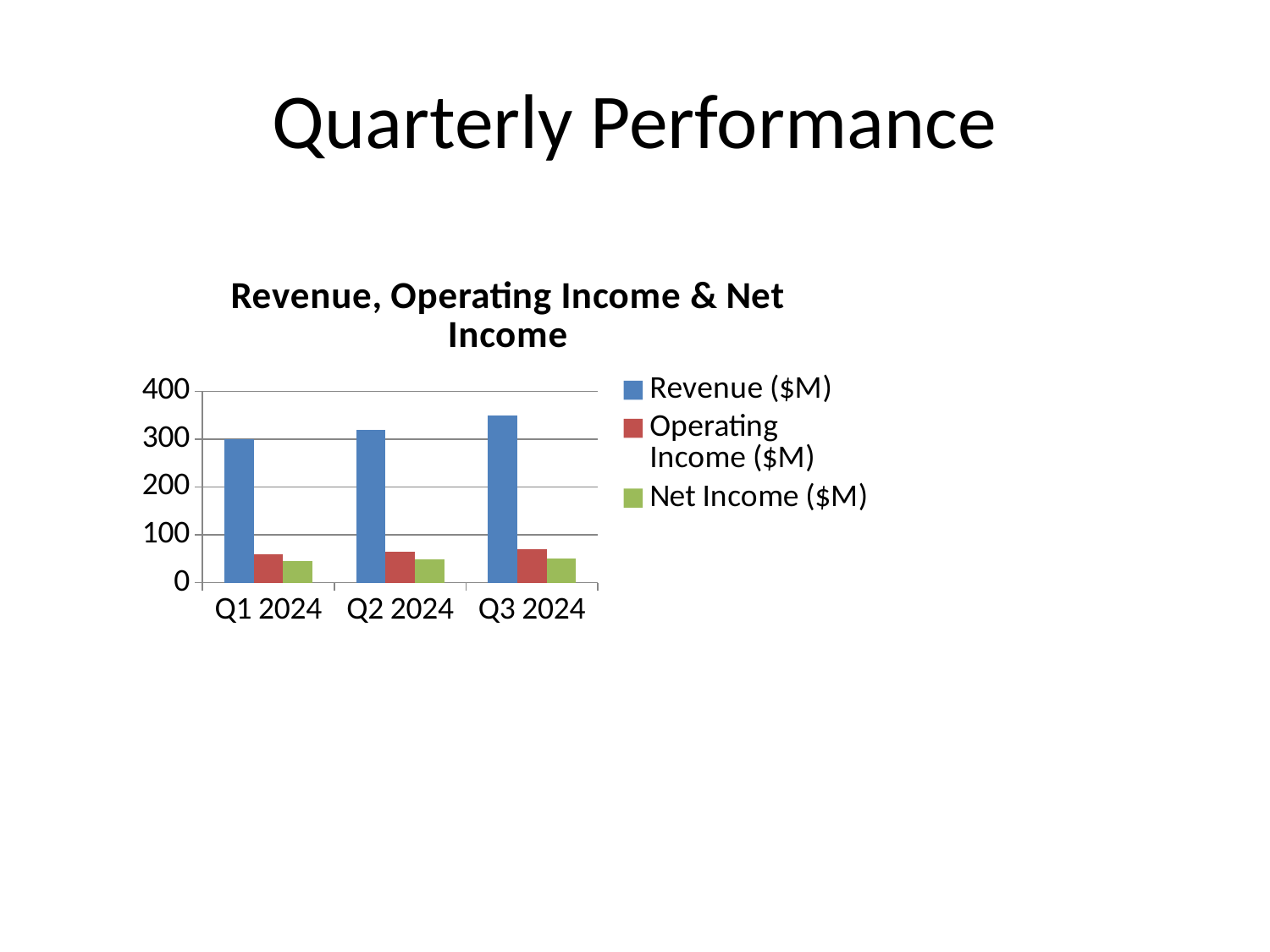

# Quarterly Performance

### Chart: Revenue, Operating Income & Net Income

| Category | Revenue ($M) | Operating Income ($M) | Net Income ($M) |
|---|---|---|---|
| Q1 2024 | 300.0 | 60.0 | 45.0 |
| Q2 2024 | 320.0 | 65.0 | 48.0 |
| Q3 2024 | 350.0 | 70.0 | 50.0 |